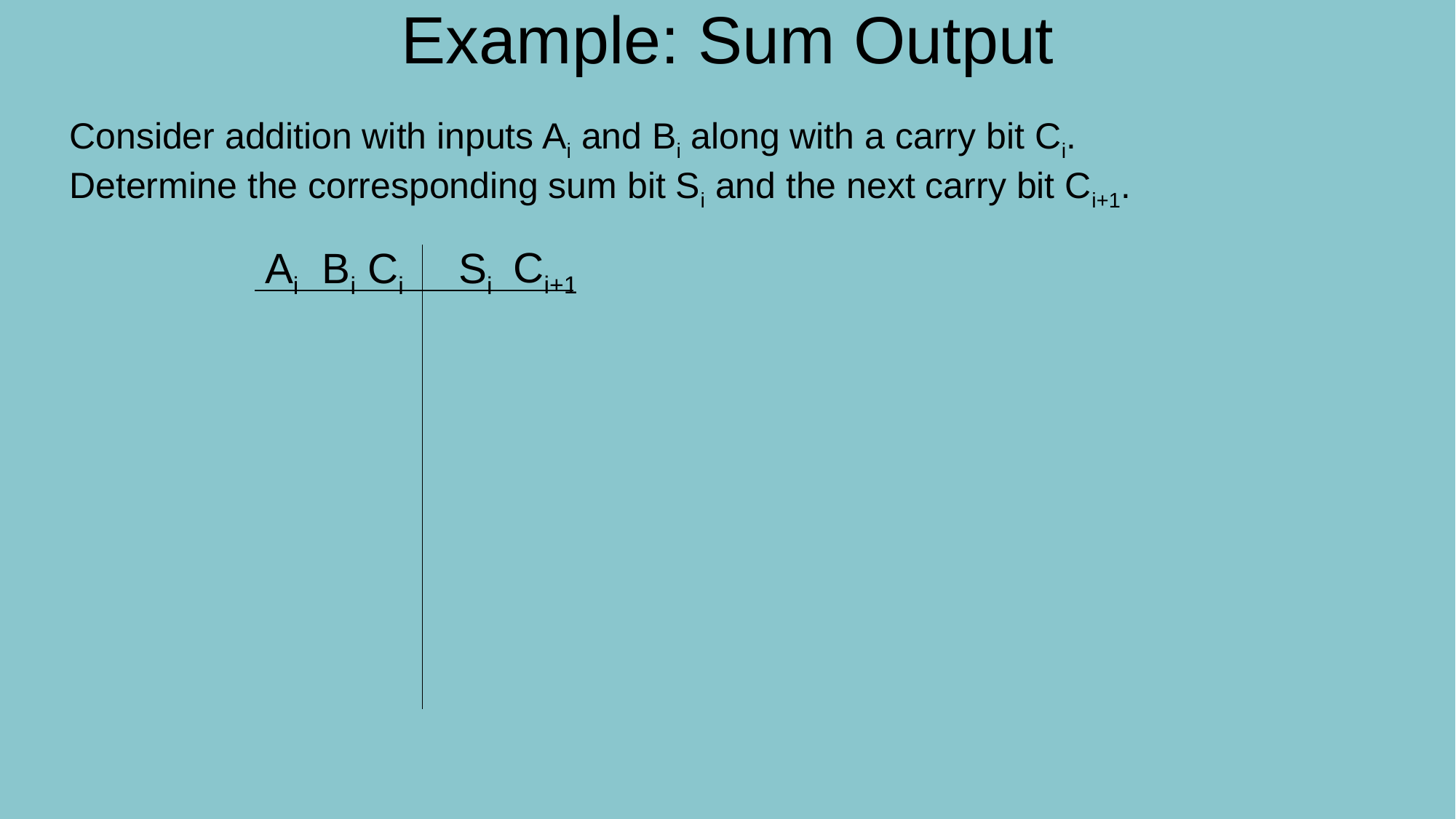

# Example: Sum Output
Consider addition with inputs Ai and Bi along with a carry bit Ci. Determine the corresponding sum bit Si and the next carry bit Ci+1.
Ci+1
Ai  Bi Ci
Si